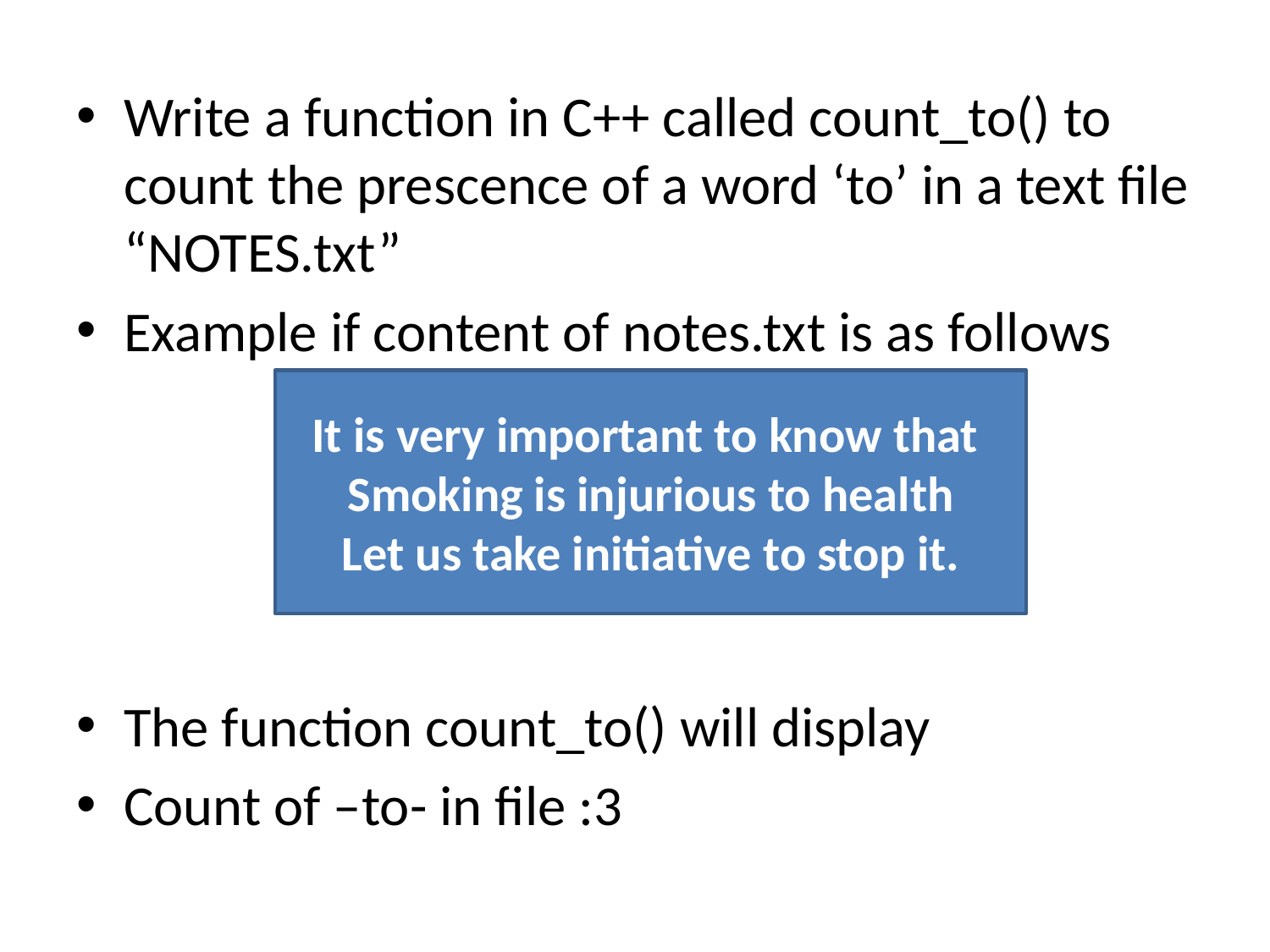

Write a function in C++ called count_to() to count the prescence of a word ‘to’ in a text file “NOTES.txt”
Example if content of notes.txt is as follows

The function count_to() will display
Count of –to- in file :3
It is very important to know that
Smoking is injurious to health
Let us take initiative to stop it.